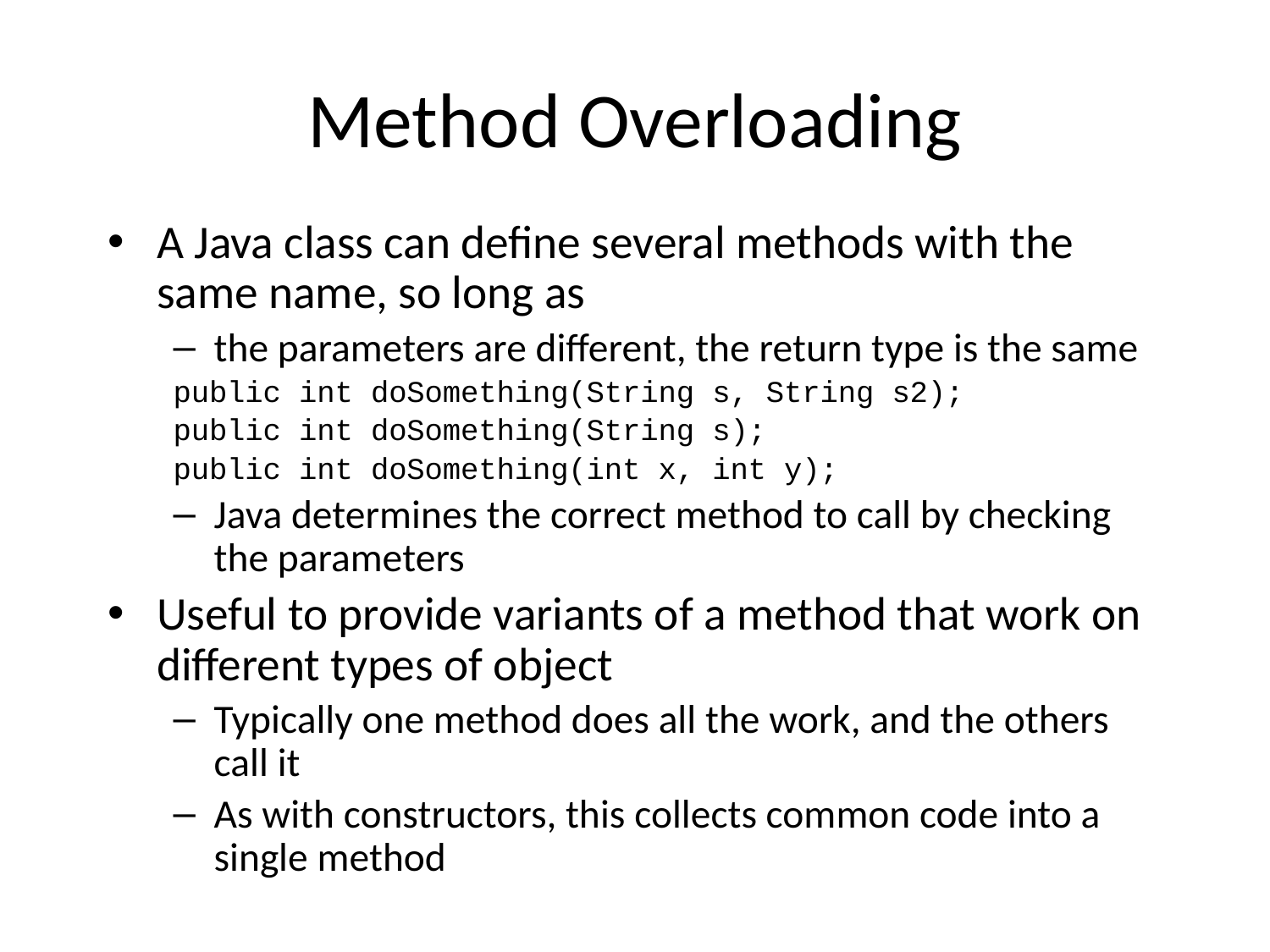

# Method Overloading
A Java class can define several methods with the same name, so long as
the parameters are different, the return type is the same
public int doSomething(String s, String s2);
public int doSomething(String s);
public int doSomething(int x, int y);
Java determines the correct method to call by checking the parameters
Useful to provide variants of a method that work on different types of object
Typically one method does all the work, and the others call it
As with constructors, this collects common code into a single method